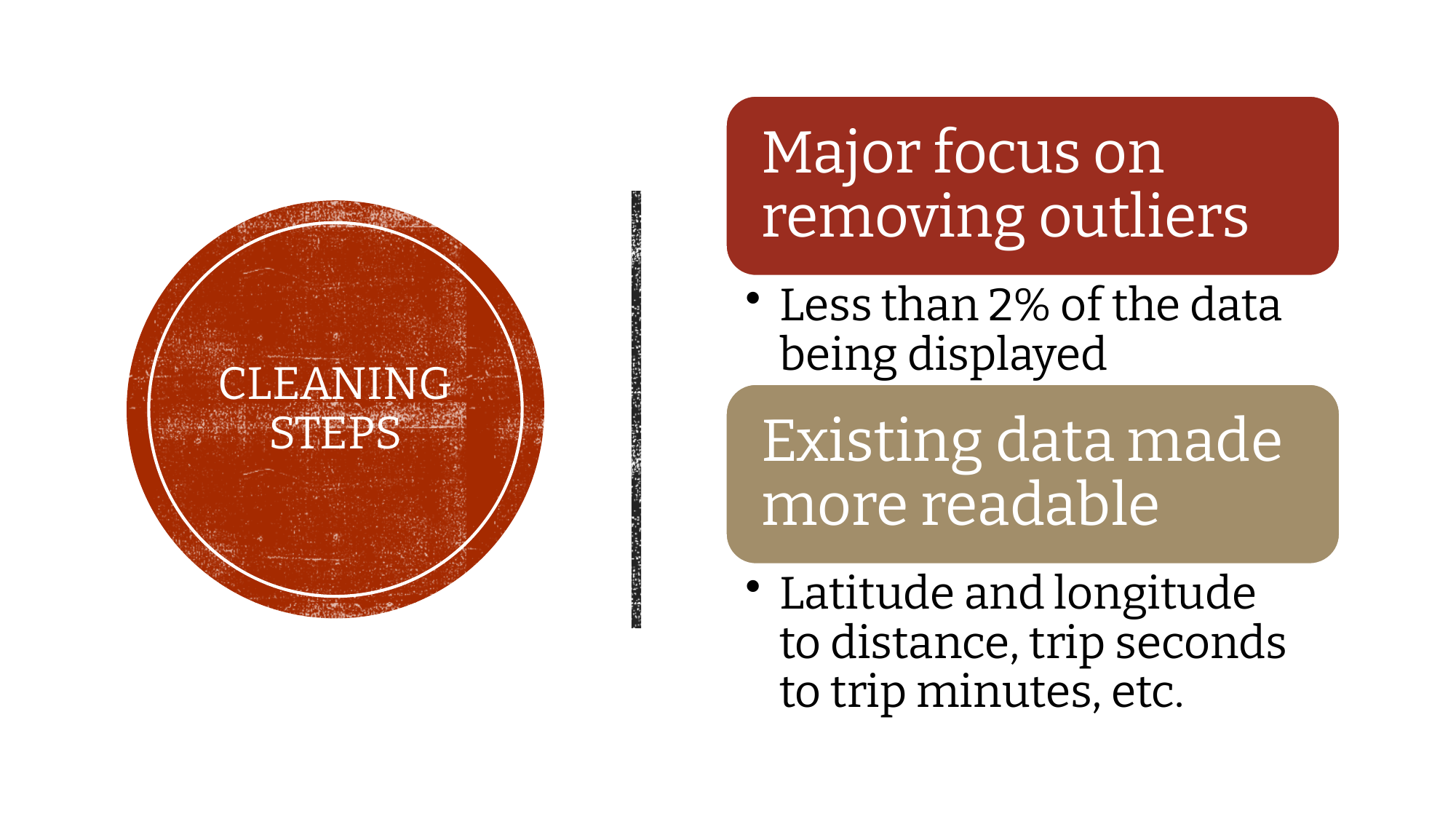

Major focus on removing outliers
Less than 2% of the data being displayed
Existing data made more readable
Latitude and longitude to distance, trip seconds to trip minutes, etc.

# Cleaning Steps